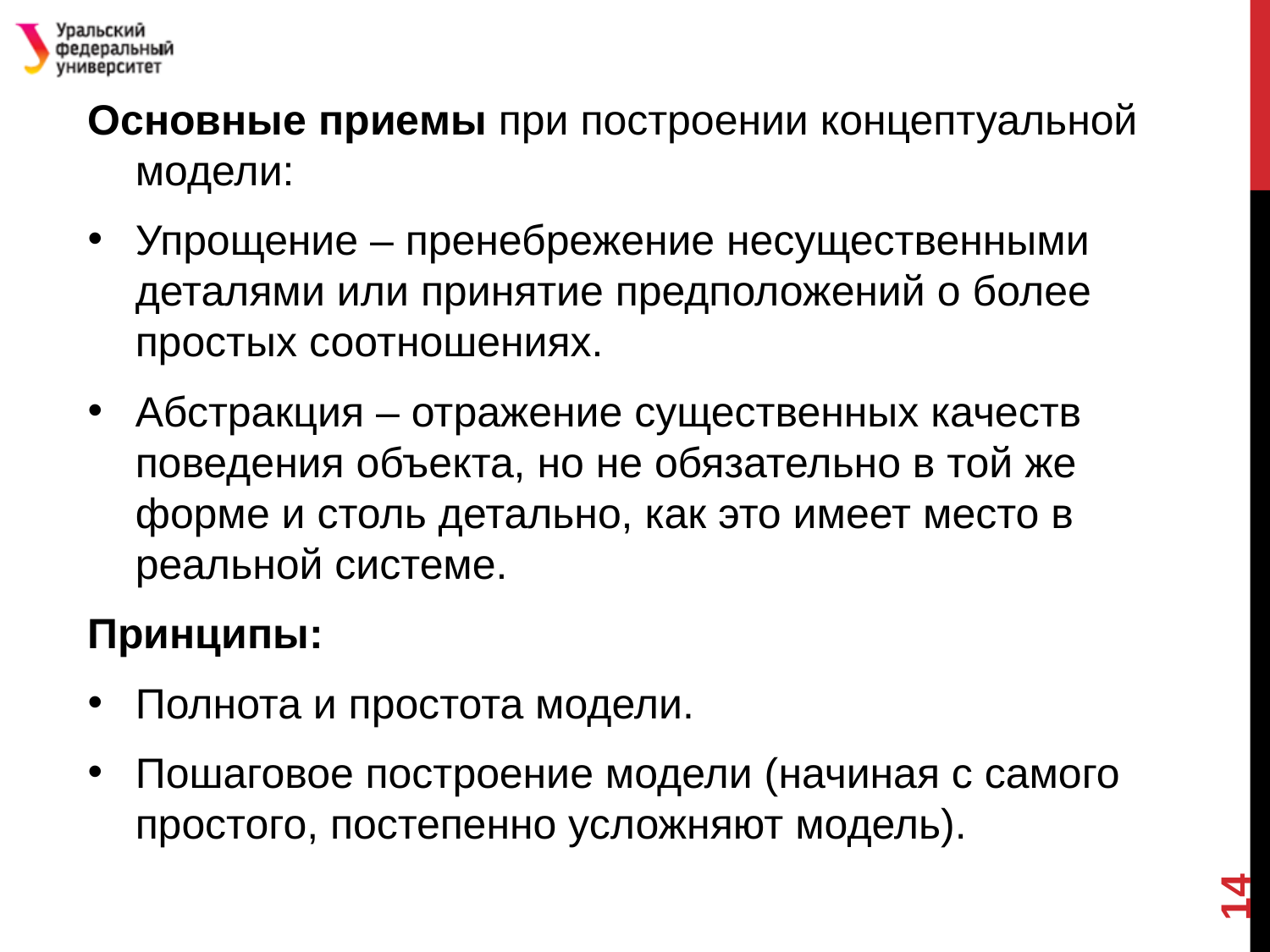

Основные приемы при построении концептуальной модели:
Упрощение – пренебрежение несущественными деталями или принятие предположений о более простых соотношениях.
Абстракция – отражение существенных качеств поведения объекта, но не обязательно в той же форме и столь детально, как это имеет место в реальной системе.
Принципы:
Полнота и простота модели.
Пошаговое построение модели (начиная с самого простого, постепенно усложняют модель).
14